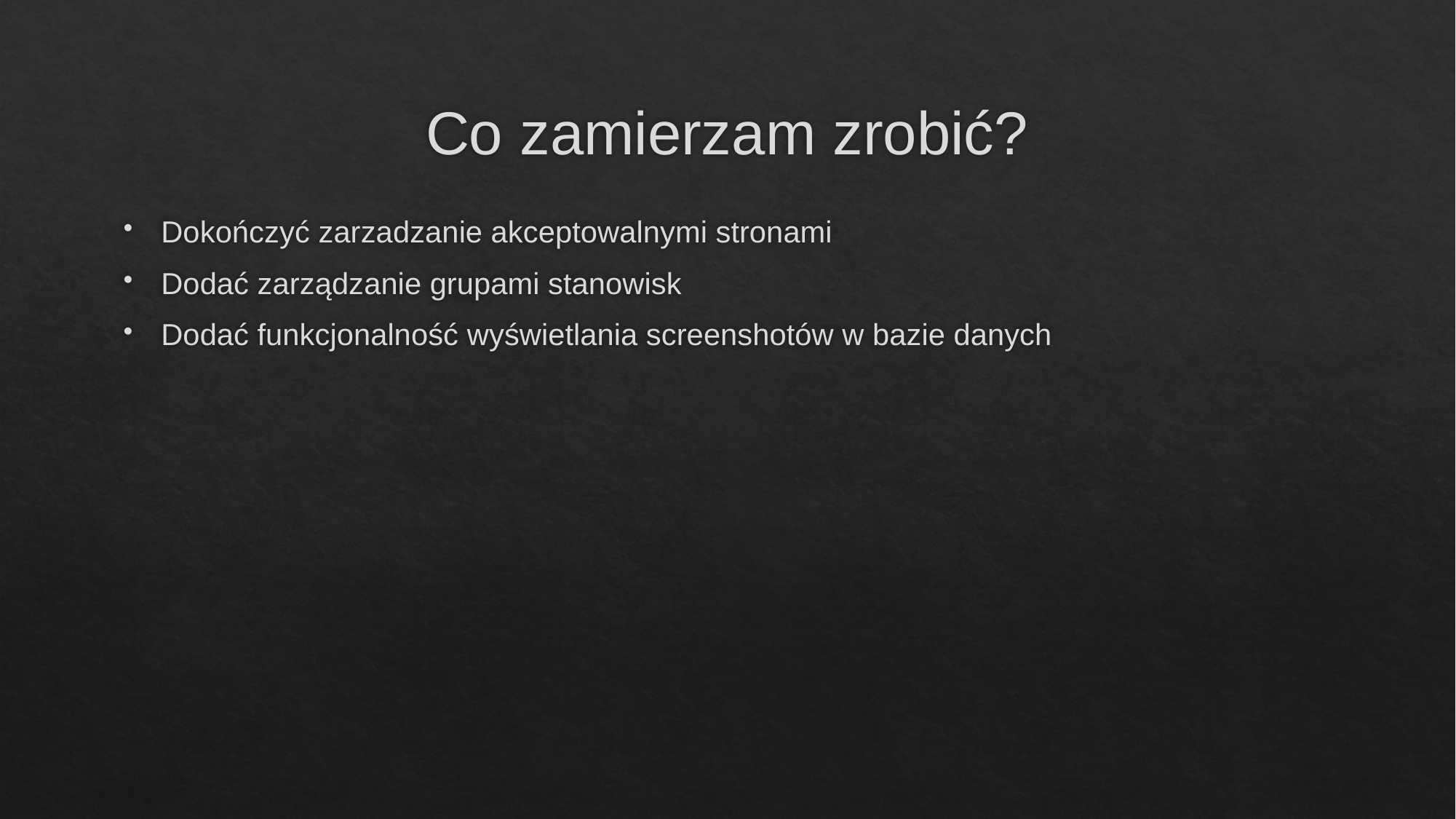

# Co zamierzam zrobić?
Dokończyć zarzadzanie akceptowalnymi stronami
Dodać zarządzanie grupami stanowisk
Dodać funkcjonalność wyświetlania screenshotów w bazie danych